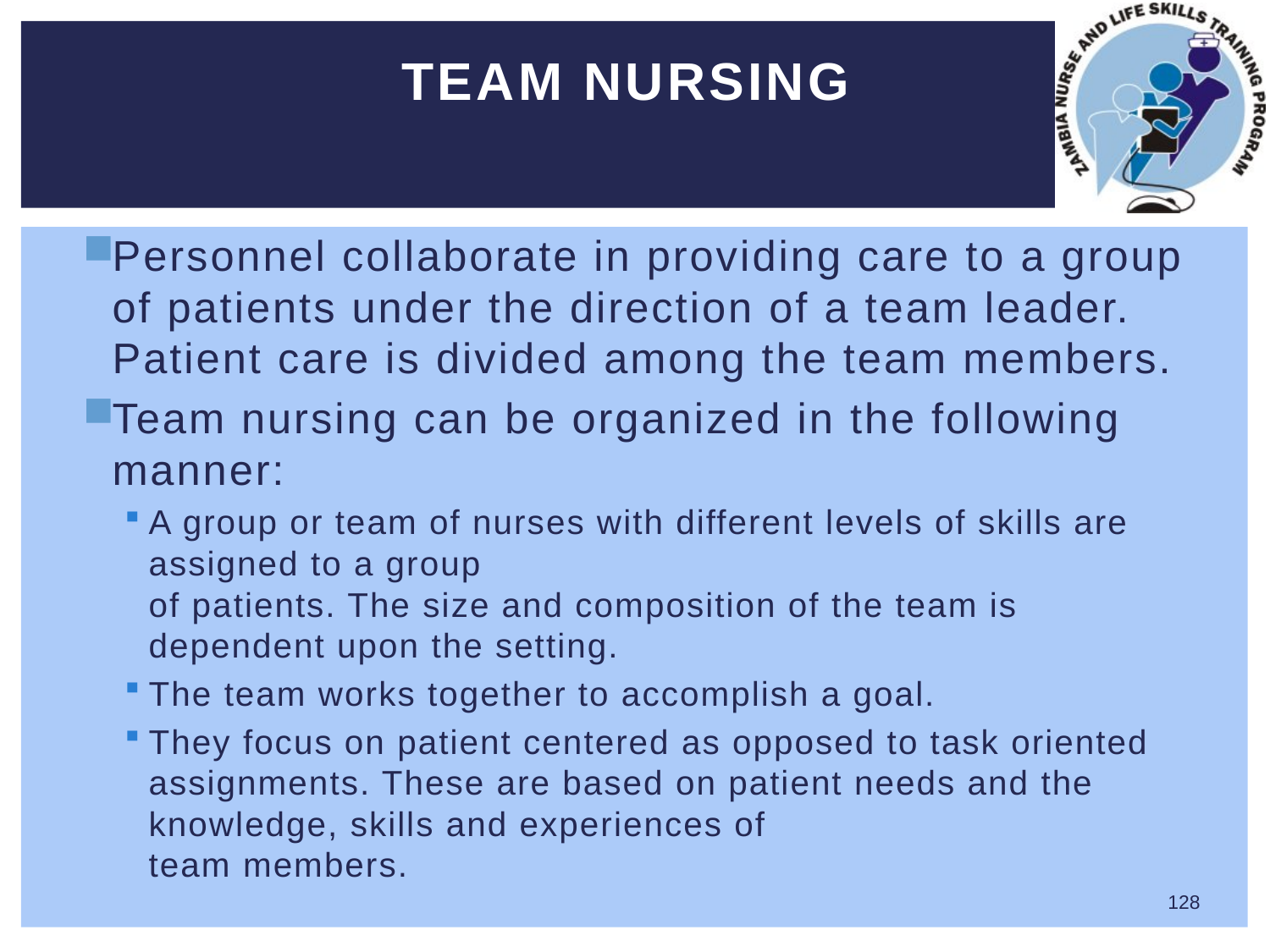

# Team nursing
Personnel collaborate in providing care to a group of patients under the direction of a team leader. Patient care is divided among the team members.
Team nursing can be organized in the following manner:
A group or team of nurses with different levels of skills are assigned to a group
of patients. The size and composition of the team is dependent upon the setting.
The team works together to accomplish a goal.
They focus on patient centered as opposed to task oriented assignments. These are based on patient needs and the knowledge, skills and experiences of
team members.

128